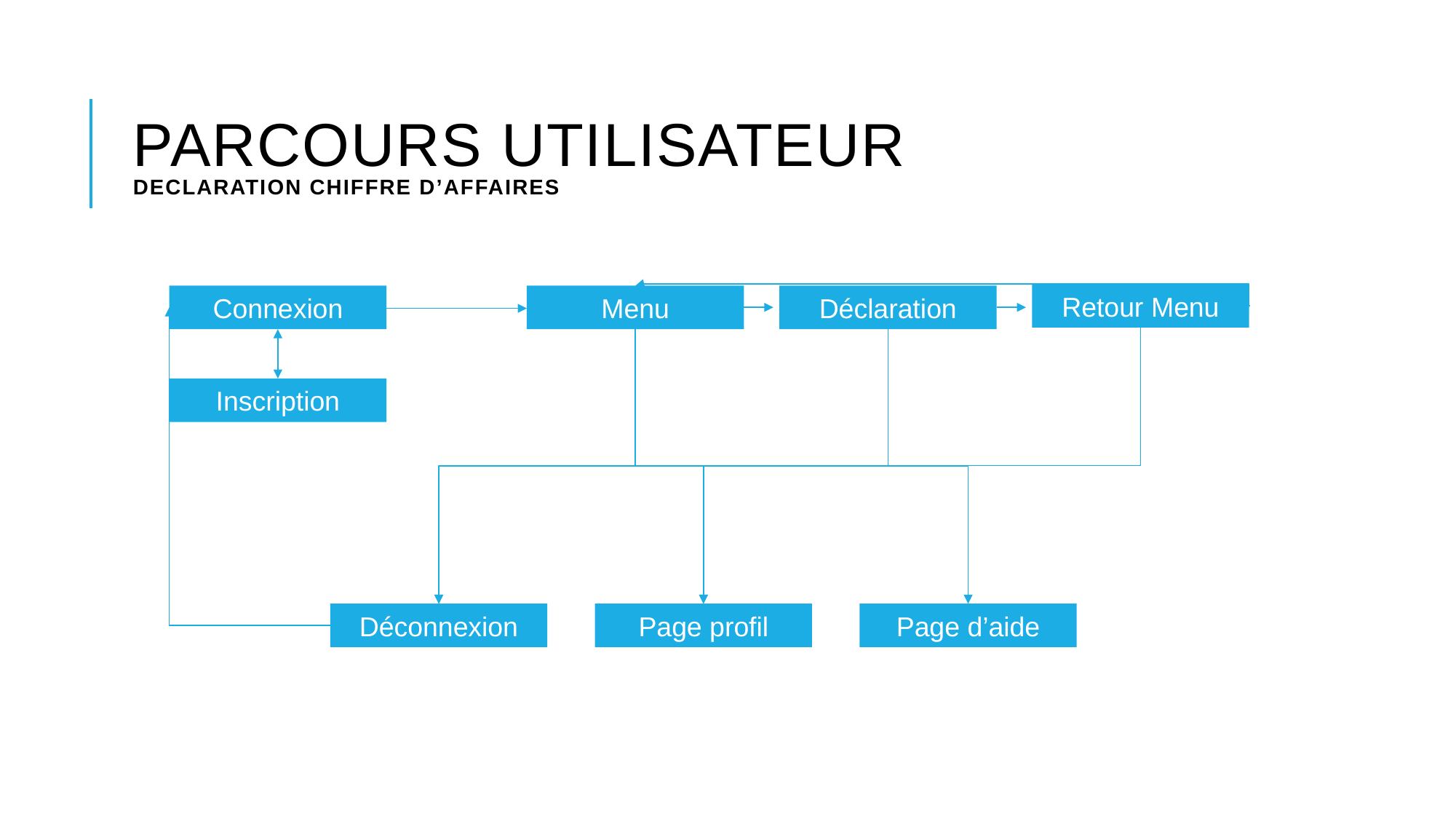

# Parcours utilisateur DECLARATION CHIFFRE D’AFFAIRES
Retour Menu
Déclaration
Connexion
Menu
Inscription
Déconnexion
Page profil
Page d’aide